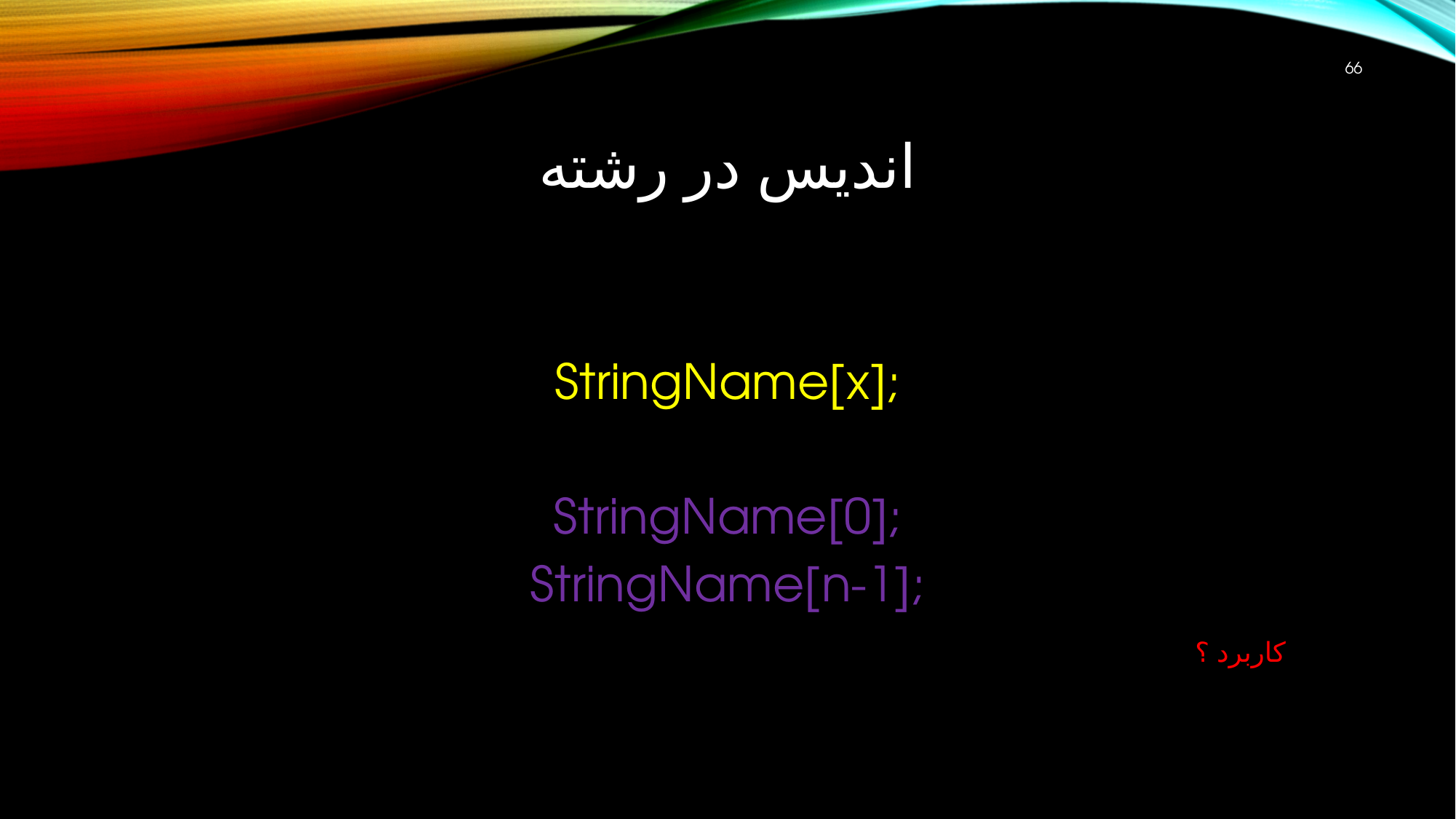

66
# اندیس در رشته
StringName[x];

StringName[0];
StringName[n-1];
کاربرد ؟